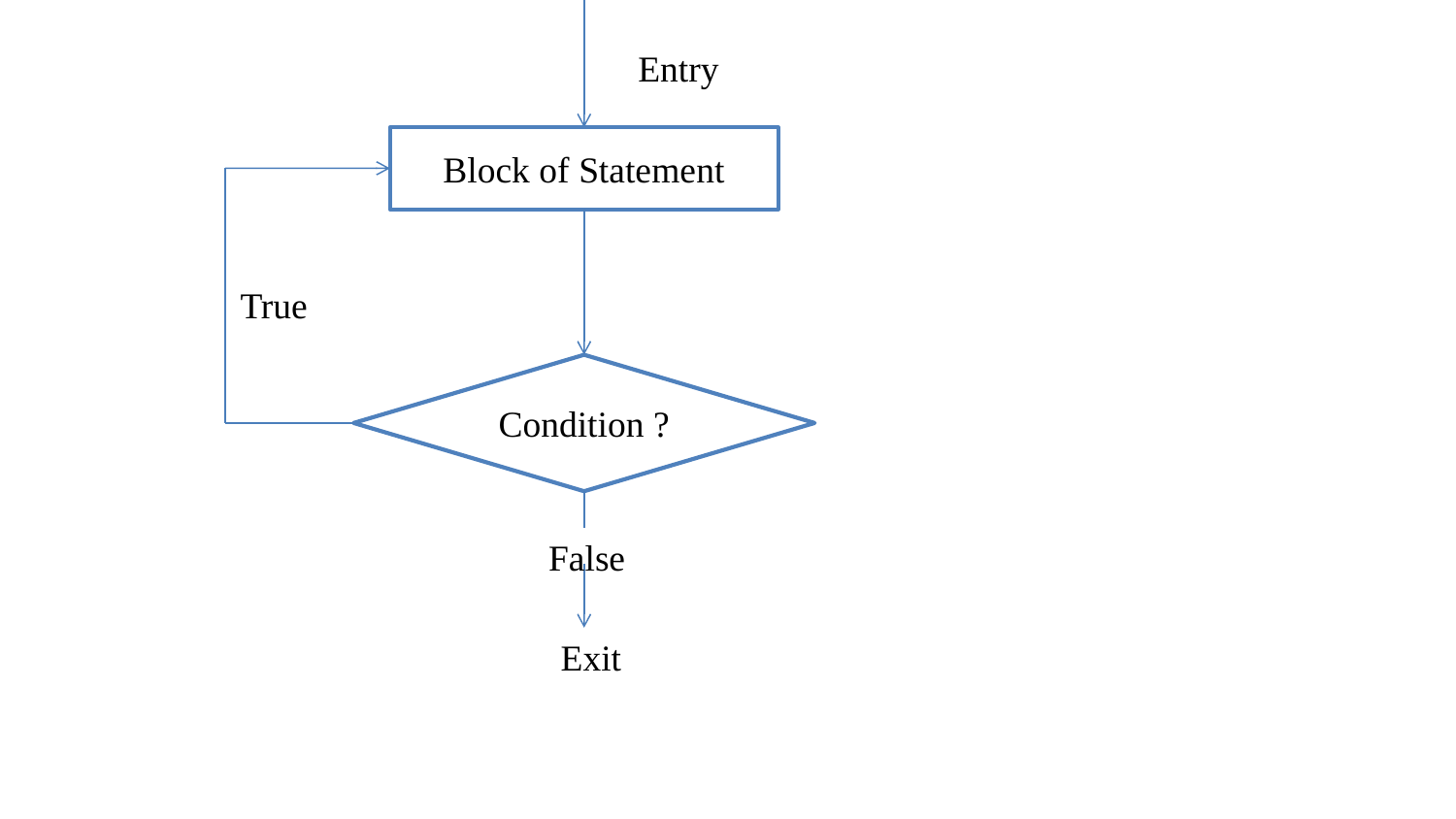

Entry
Block of Statement
True
Condition ?
False
Exit